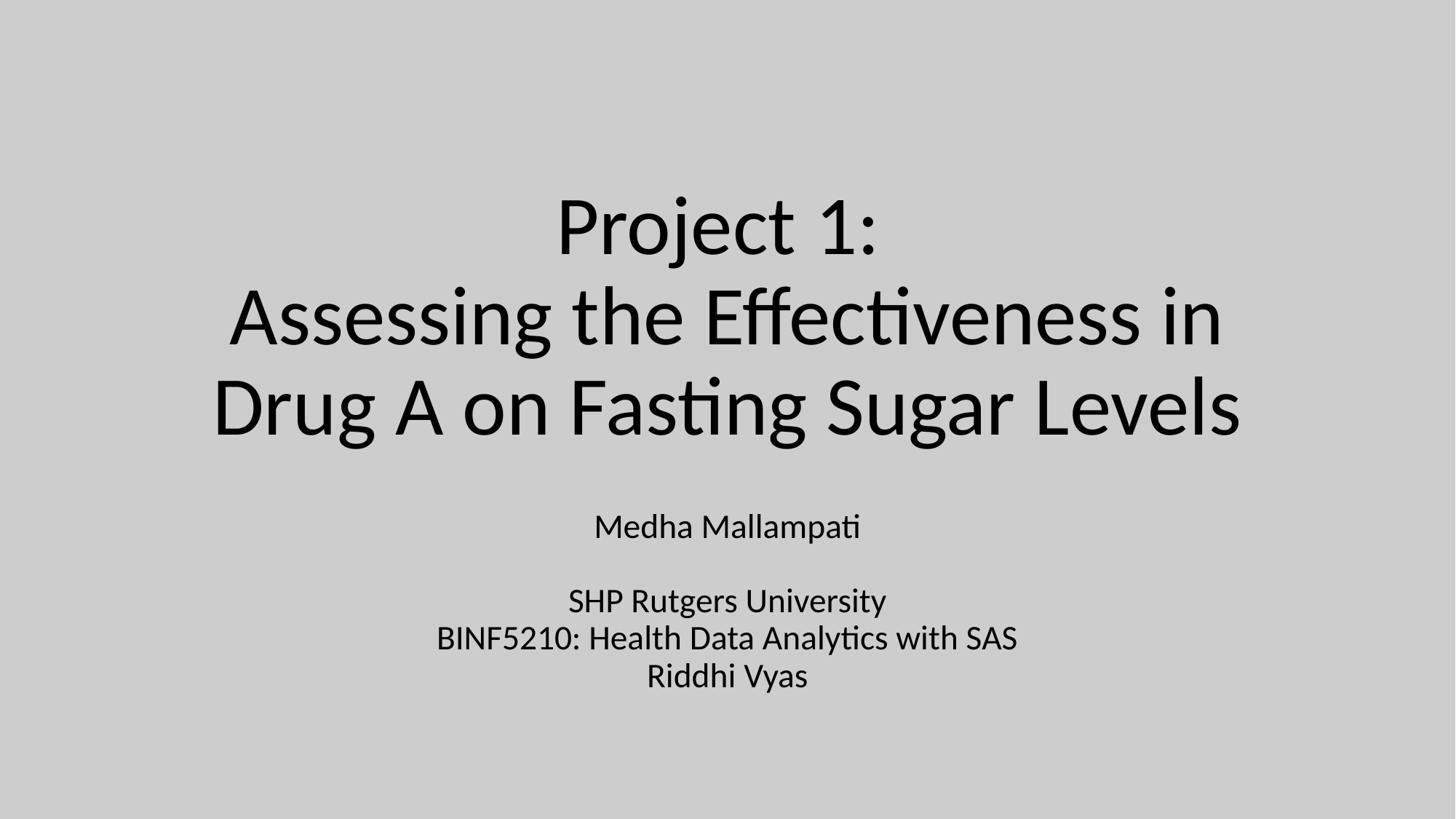

# Project 1: Assessing the Effectiveness in Drug A on Fasting Sugar Levels
Medha Mallampati
SHP Rutgers University
BINF5210: Health Data Analytics with SAS
Riddhi Vyas